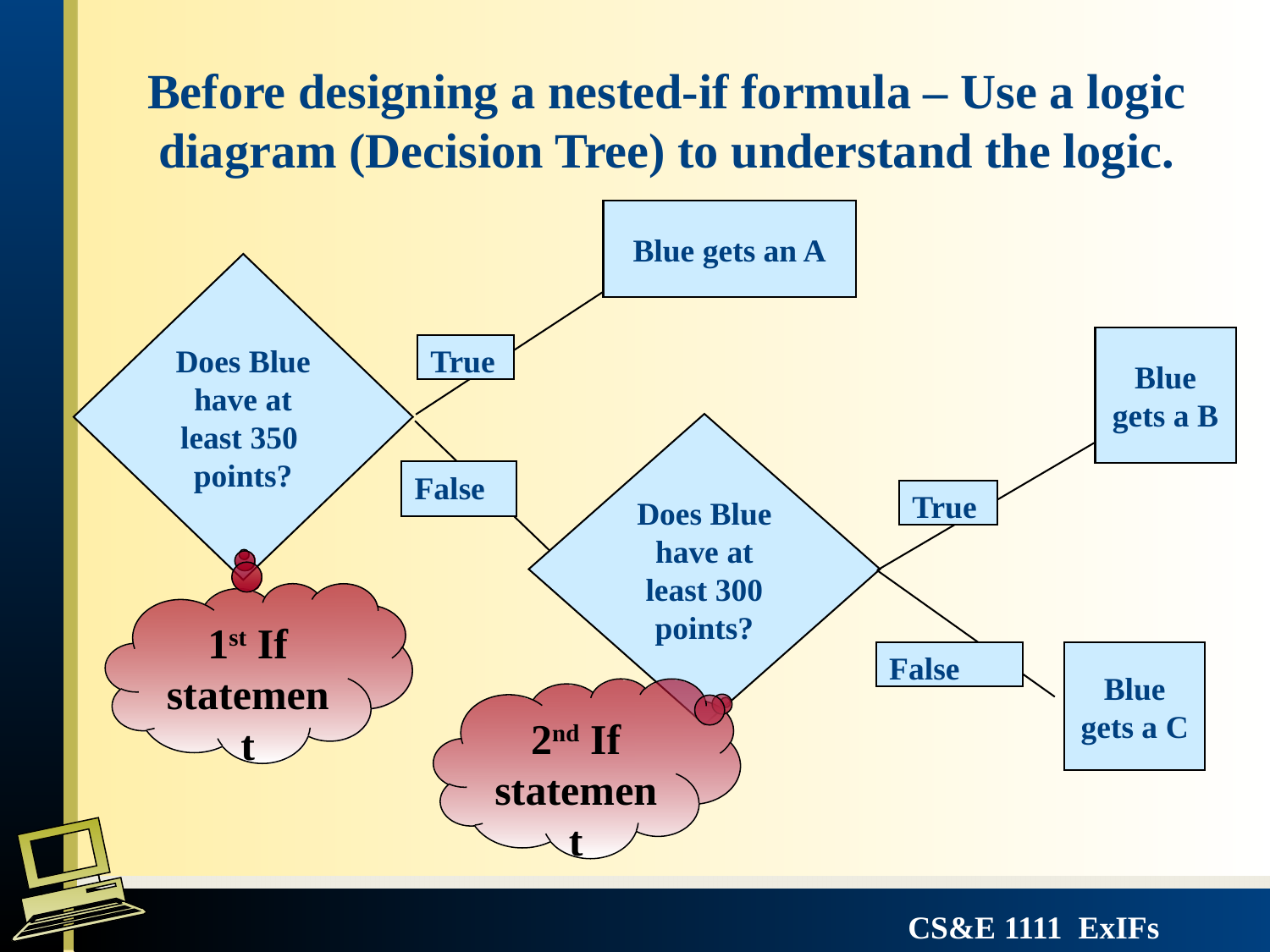

Before designing a nested-if formula – Use a logic diagram (Decision Tree) to understand the logic.

Blue gets an A
Does Blue
have at
least 350
points?

Blue gets a B
True
Does Blue have at least 300 points?

False
True

1st If statement
False
Blue gets a C
2nd If statement